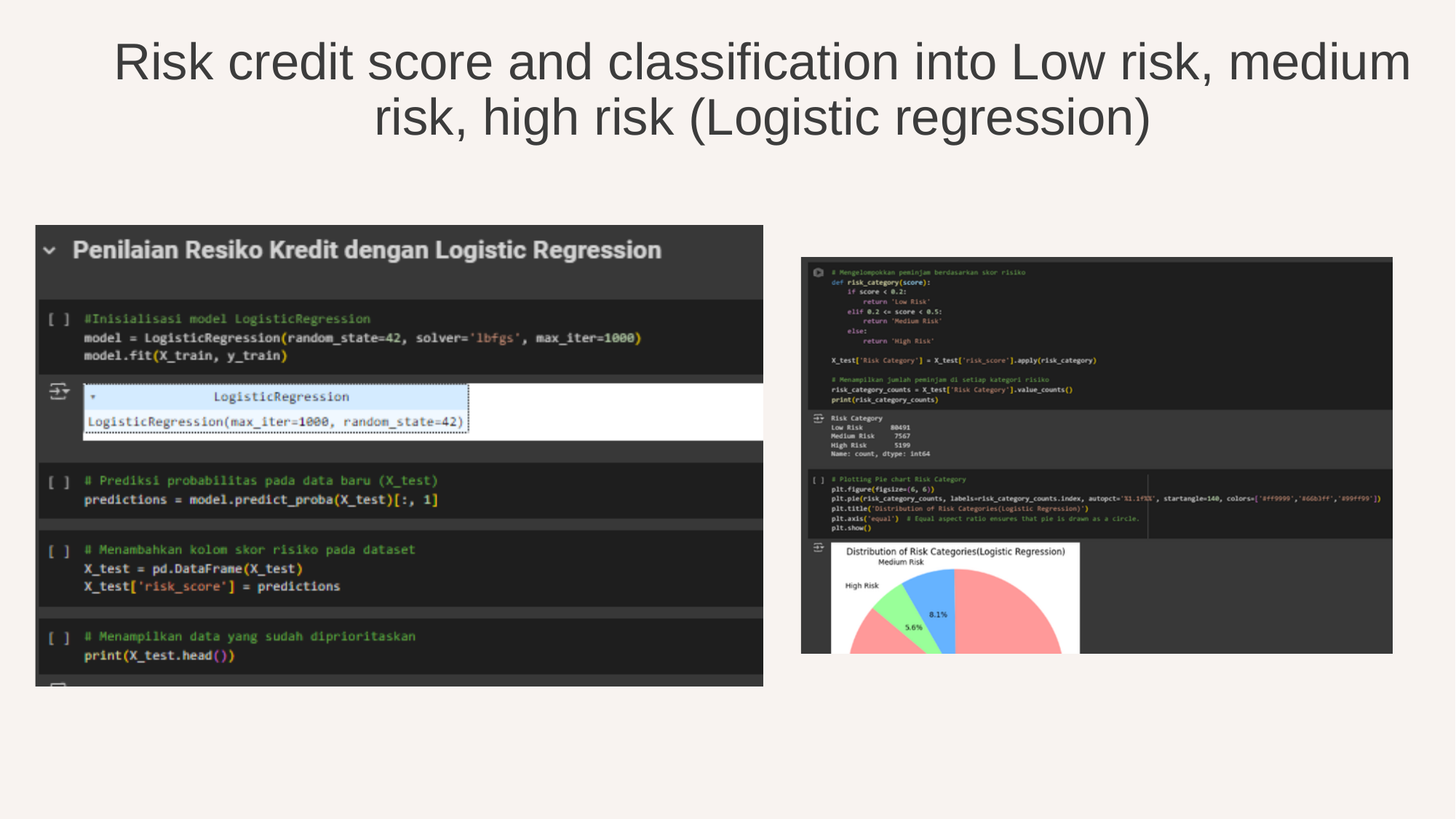

Risk credit score and classification into Low risk, medium risk, high risk (Logistic regression)